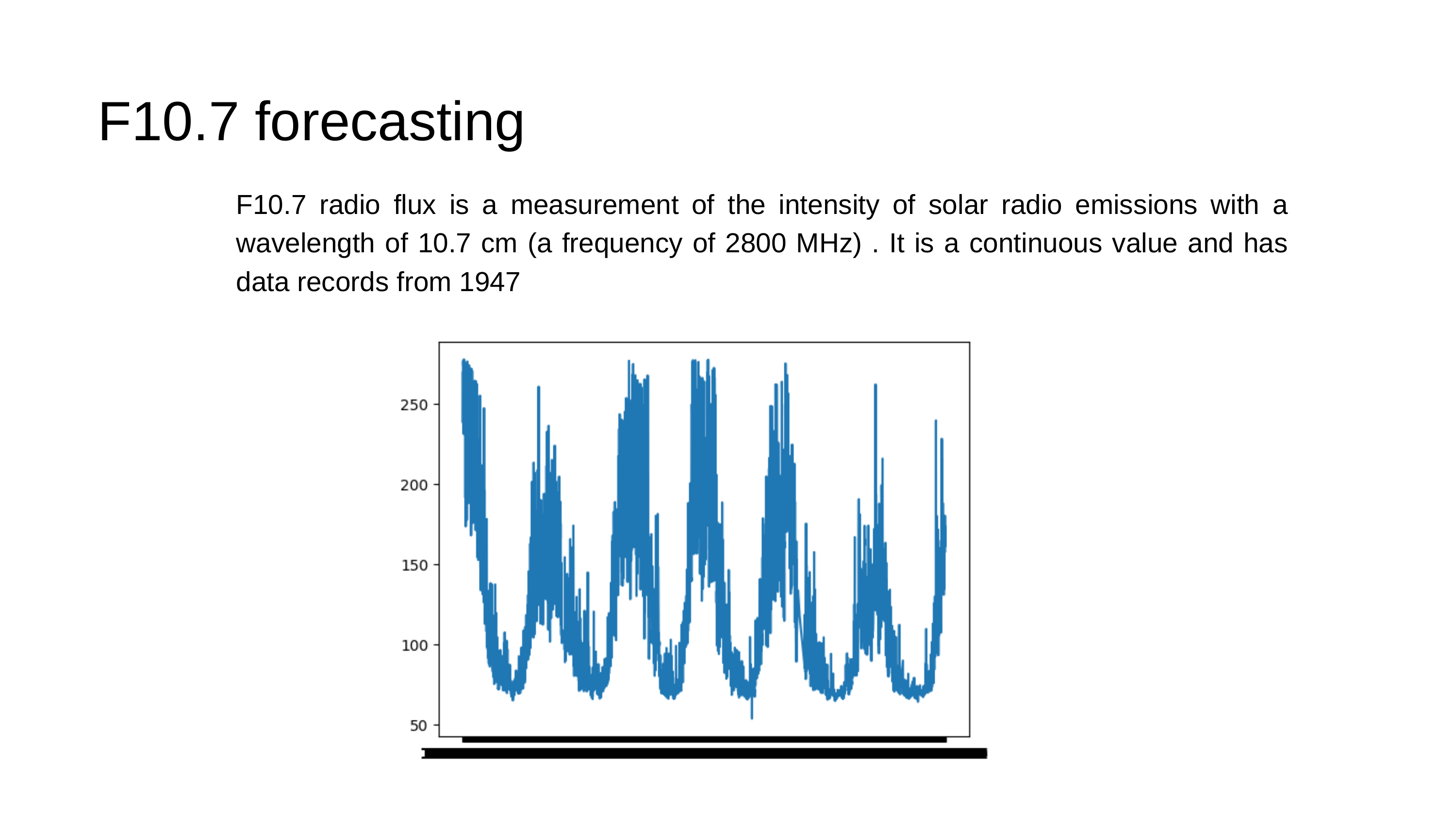

F10.7 forecasting
F10.7 radio flux is a measurement of the intensity of solar radio emissions with a wavelength of 10.7 cm (a frequency of 2800 MHz) . It is a continuous value and has data records from 1947